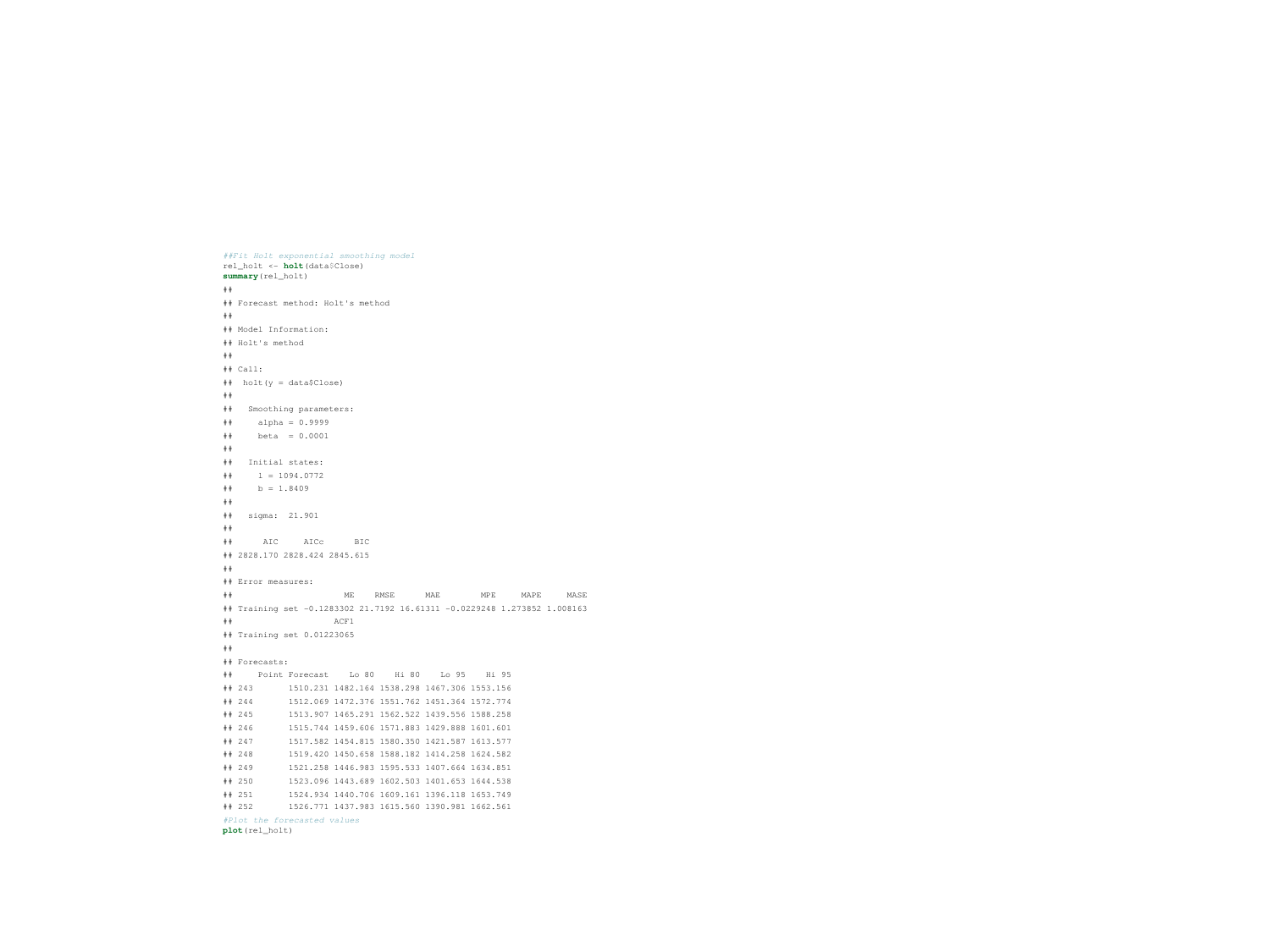

##Fit Holt exponential smoothing model
rel_holt <- holt(data$Close)
summary(rel_holt)
##
## Forecast method: Holt's method
##
## Model Information:
## Holt's method
##
## Call:
##  holt(y = data$Close)
##
##   Smoothing parameters:
##     alpha = 0.9999
##     beta  = 0.0001
##
##   Initial states:
##     l = 1094.0772
##     b = 1.8409
##
##   sigma:  21.901
##
##      AIC     AICc      BIC
## 2828.170 2828.424 2845.615
##
## Error measures:
##                      ME    RMSE      MAE        MPE     MAPE     MASE
## Training set -0.1283302 21.7192 16.61311 -0.0229248 1.273852 1.008163
##                    ACF1
## Training set 0.01223065
##
## Forecasts:
##     Point Forecast    Lo 80    Hi 80    Lo 95    Hi 95
## 243       1510.231 1482.164 1538.298 1467.306 1553.156
## 244       1512.069 1472.376 1551.762 1451.364 1572.774
## 245       1513.907 1465.291 1562.522 1439.556 1588.258
## 246       1515.744 1459.606 1571.883 1429.888 1601.601
## 247       1517.582 1454.815 1580.350 1421.587 1613.577
## 248       1519.420 1450.658 1588.182 1414.258 1624.582
## 249       1521.258 1446.983 1595.533 1407.664 1634.851
## 250       1523.096 1443.689 1602.503 1401.653 1644.538
## 251       1524.934 1440.706 1609.161 1396.118 1653.749
## 252       1526.771 1437.983 1615.560 1390.981 1662.561
#Plot the forecasted values
plot(rel_holt)